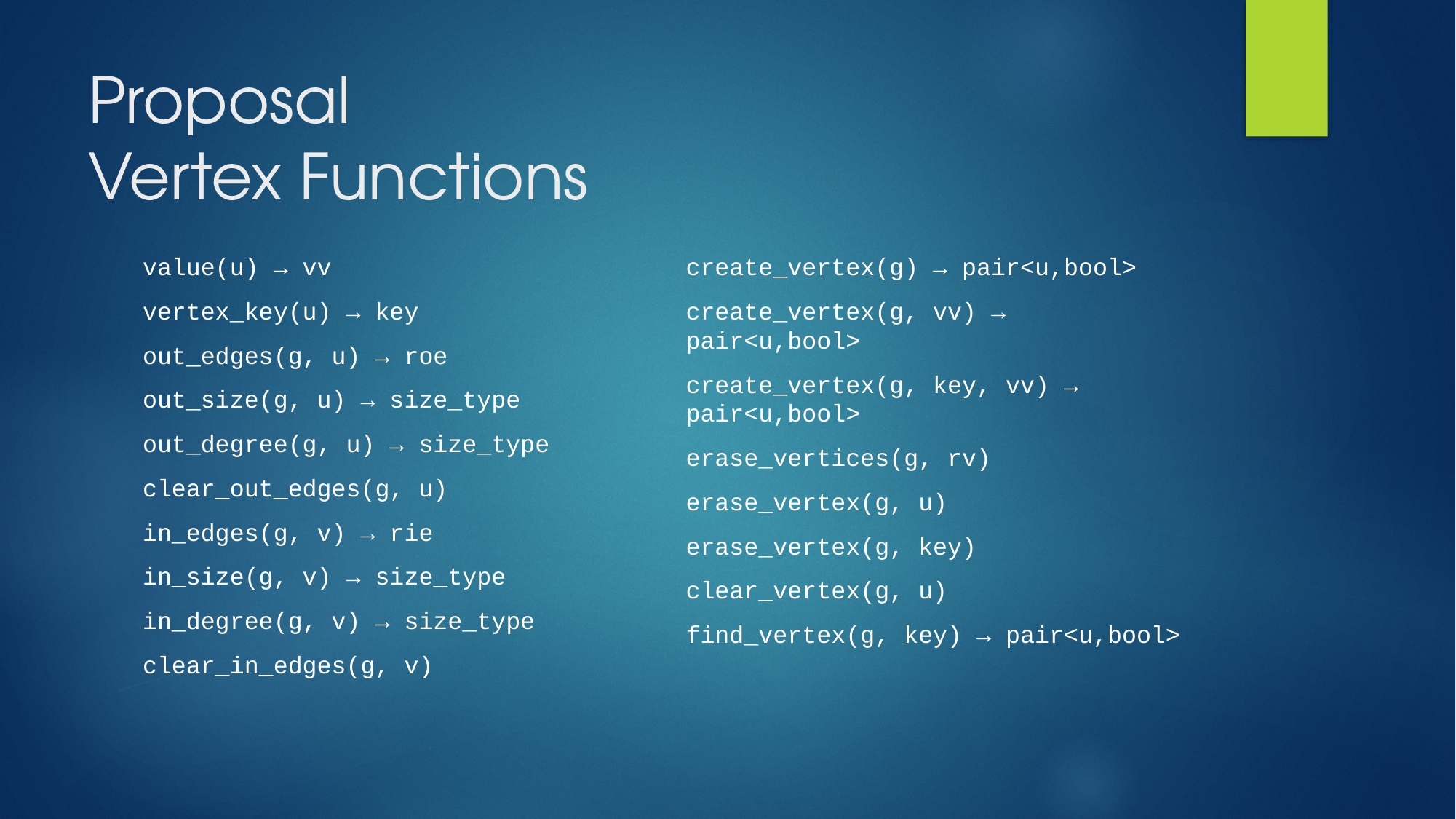

# Proposal Vertex Functions
value(u) → vv
vertex_key(u) → key
out_edges(g, u) → roe
out_size(g, u) → size_type
out_degree(g, u) → size_type
clear_out_edges(g, u)
in_edges(g, v) → rie
in_size(g, v) → size_type
in_degree(g, v) → size_type
clear_in_edges(g, v)
create_vertex(g) → pair<u,bool>
create_vertex(g, vv) → pair<u,bool>
create_vertex(g, key, vv) → pair<u,bool>
erase_vertices(g, rv)
erase_vertex(g, u)
erase_vertex(g, key)
clear_vertex(g, u)
find_vertex(g, key) → pair<u,bool>